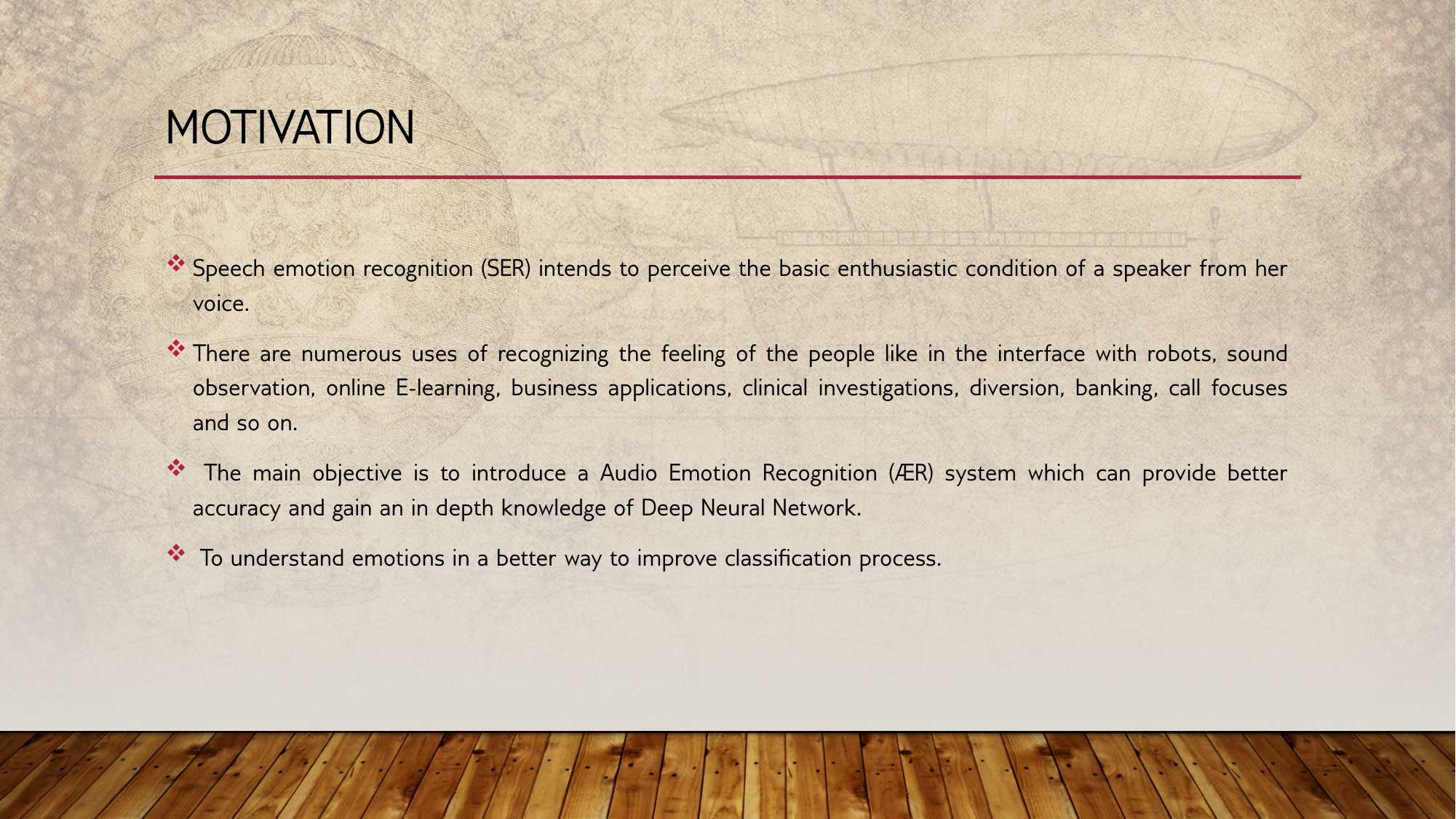

# Motivation
Speech emotion recognition (SER) intends to perceive the basic enthusiastic condition of a speaker from her voice.
There are numerous uses of recognizing the feeling of the people like in the interface with robots, sound observation, online E-learning, business applications, clinical investigations, diversion, banking, call focuses and so on.
 The main objective is to introduce a Audio Emotion Recognition (AER) system which can provide better accuracy and gain an in depth knowledge of Deep Neural Network.
 To understand emotions in a better way to improve classification process.